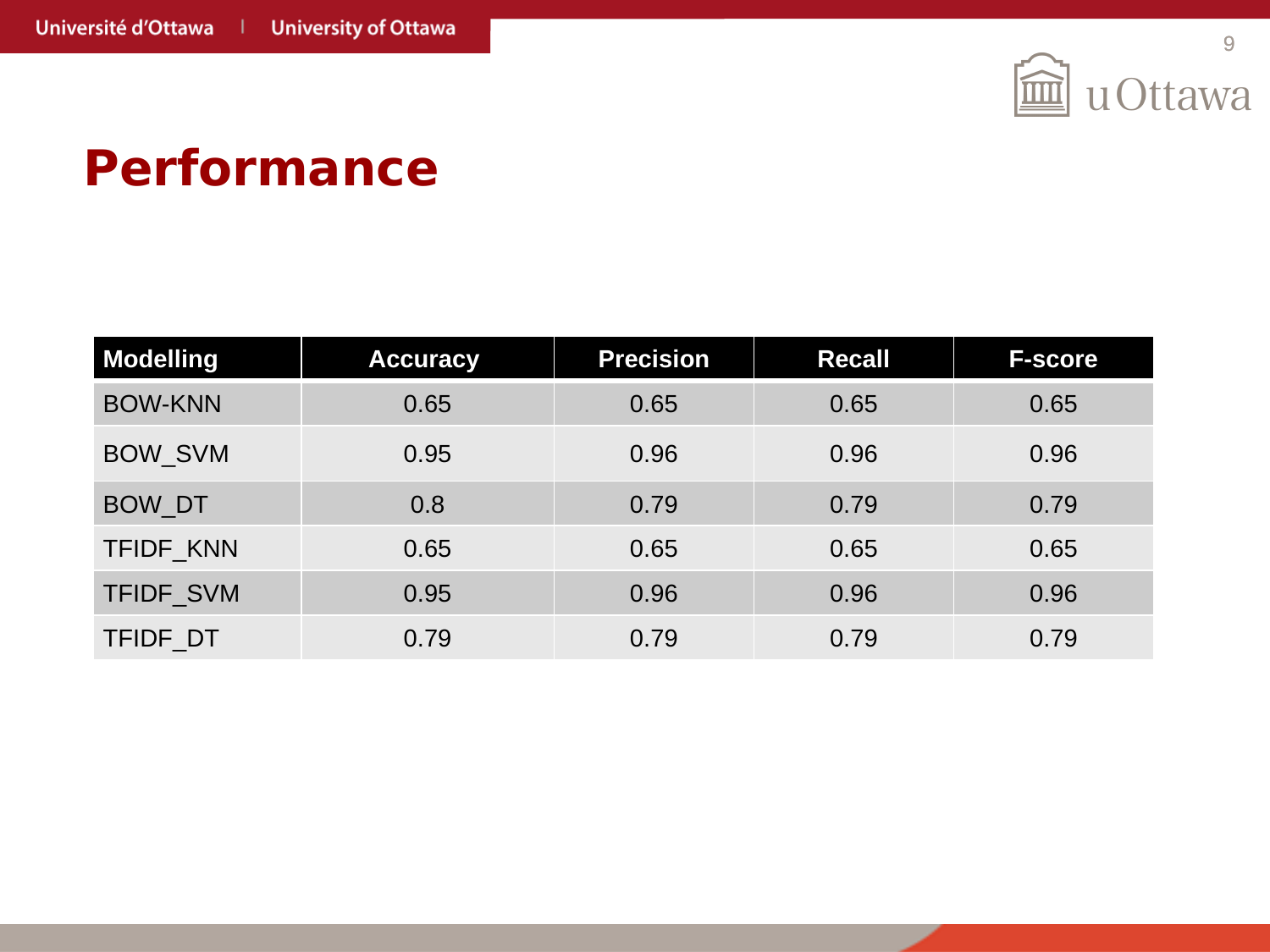

9
# Performance
| Modelling | Accuracy | Precision | Recall | F-score |
| --- | --- | --- | --- | --- |
| BOW-KNN | 0.65 | 0.65 | 0.65 | 0.65 |
| BOW\_SVM | 0.95 | 0.96 | 0.96 | 0.96 |
| BOW\_DT | 0.8 | 0.79 | 0.79 | 0.79 |
| TFIDF\_KNN | 0.65 | 0.65 | 0.65 | 0.65 |
| TFIDF\_SVM | 0.95 | 0.96 | 0.96 | 0.96 |
| TFIDF\_DT | 0.79 | 0.79 | 0.79 | 0.79 |